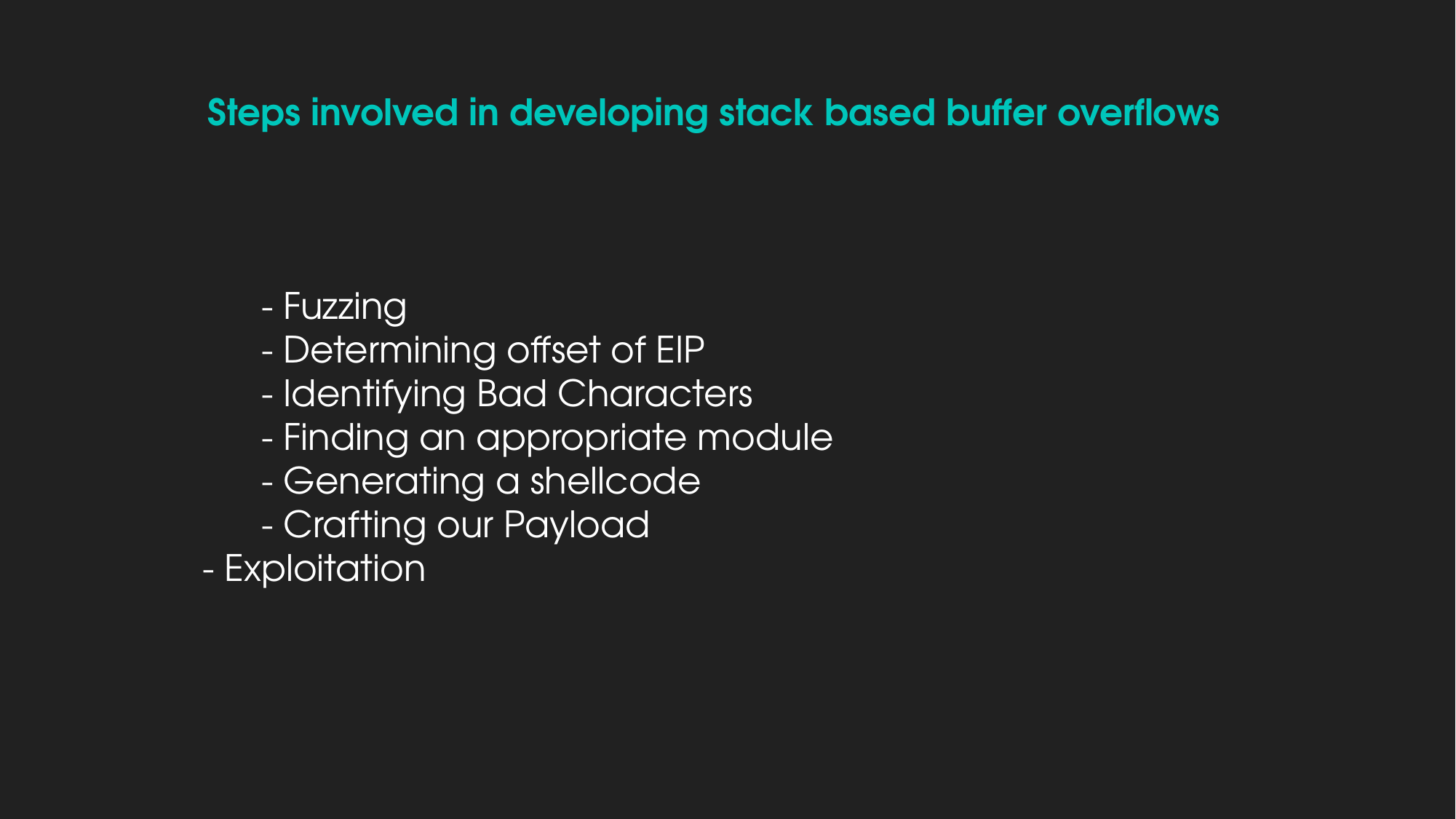

Steps involved in developing stack based buffer overflows
	- Fuzzing
	- Determining offset of EIP
	- Identifying Bad Characters
	- Finding an appropriate module
	- Generating a shellcode
	- Crafting our Payload
     - Exploitation